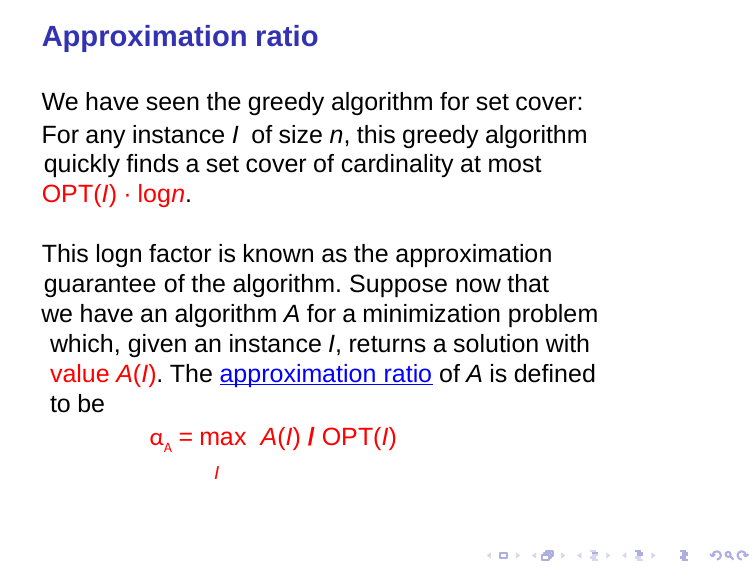

Approximation ratio

	We have seen the greedy algorithm for set cover:
	For any instance I  of size n, this greedy algorithm
       quickly ﬁnds a set cover of cardinality at most
      OPT(I) · logn.

      This logn factor is known as the approximation
       guarantee of the algorithm. Suppose now that
      we have an algorithm A for a minimization problem
        which, given an instance I, returns a solution with
        value A(I). The approximation ratio of A is deﬁned
        to be
αA = max  A(I) / OPT(I)
	I